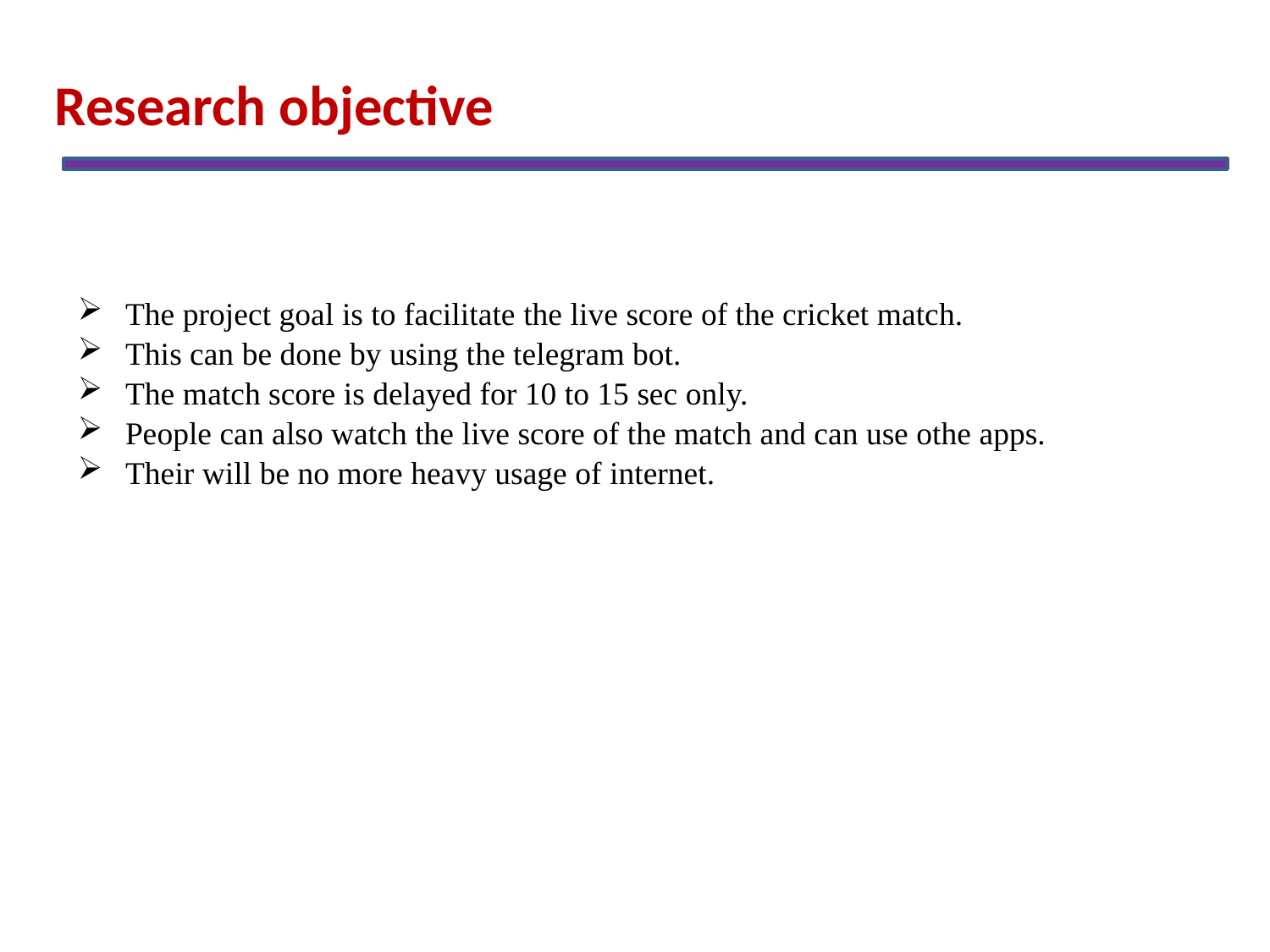

Research objective

The project goal is to facilitate the live score of the cricket match.
This can be done by using the telegram bot.
The match score is delayed for 10 to 15 sec only.
People can also watch the live score of the match and can use othe apps.
Their will be no more heavy usage of internet.